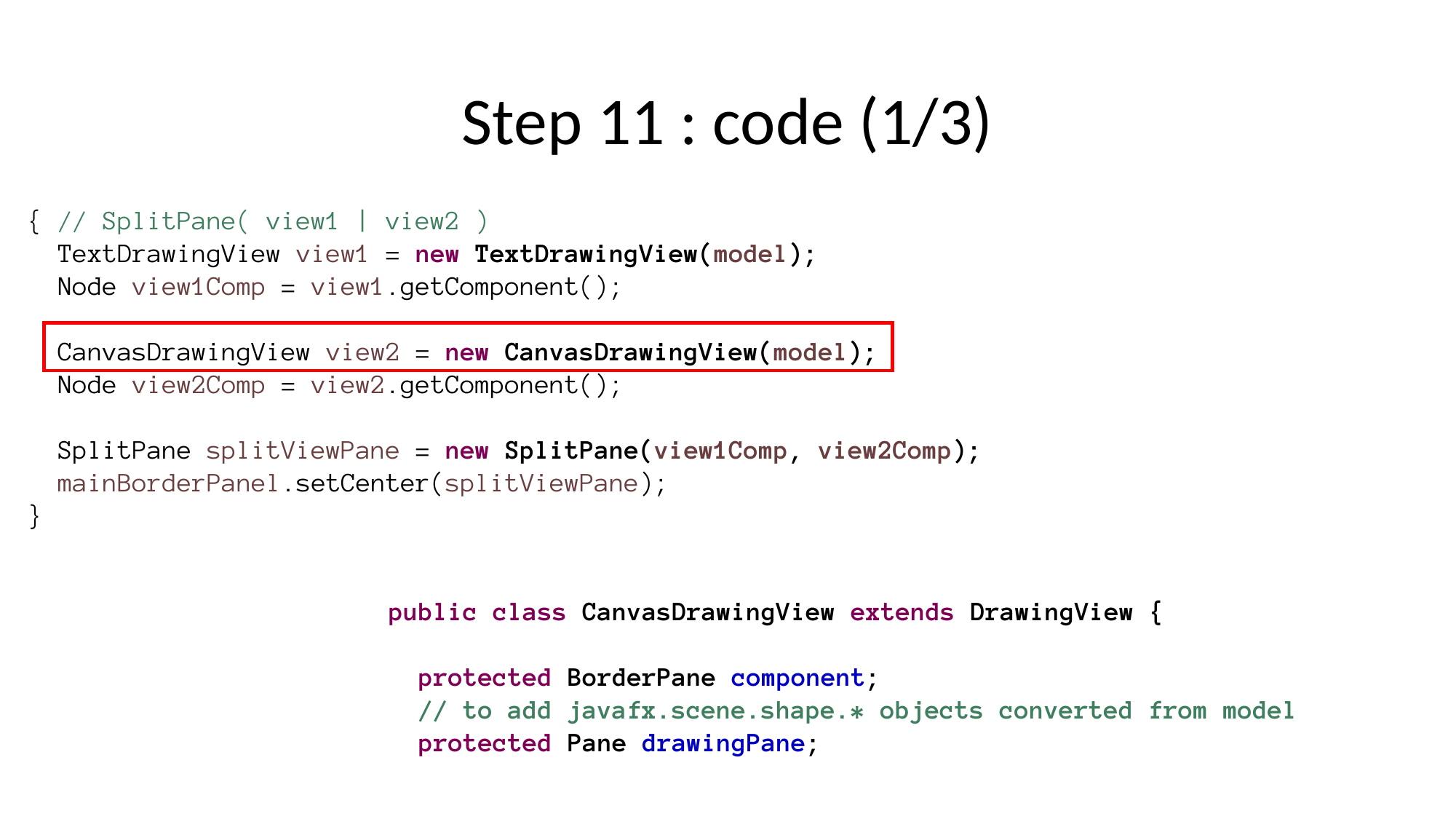

# Step 11 : code (1/3)
{ // SplitPane( view1 | view2 )
  TextDrawingView view1 = new TextDrawingView(model);
  Node view1Comp = view1.getComponent();

  CanvasDrawingView view2 = new CanvasDrawingView(model);
  Node view2Comp = view2.getComponent();

  SplitPane splitViewPane = new SplitPane(view1Comp, view2Comp);
  mainBorderPanel.setCenter(splitViewPane);
}

public class CanvasDrawingView extends DrawingView {

  protected BorderPane component;
  // to add javafx.scene.shape.* objects converted from model
  protected Pane drawingPane;